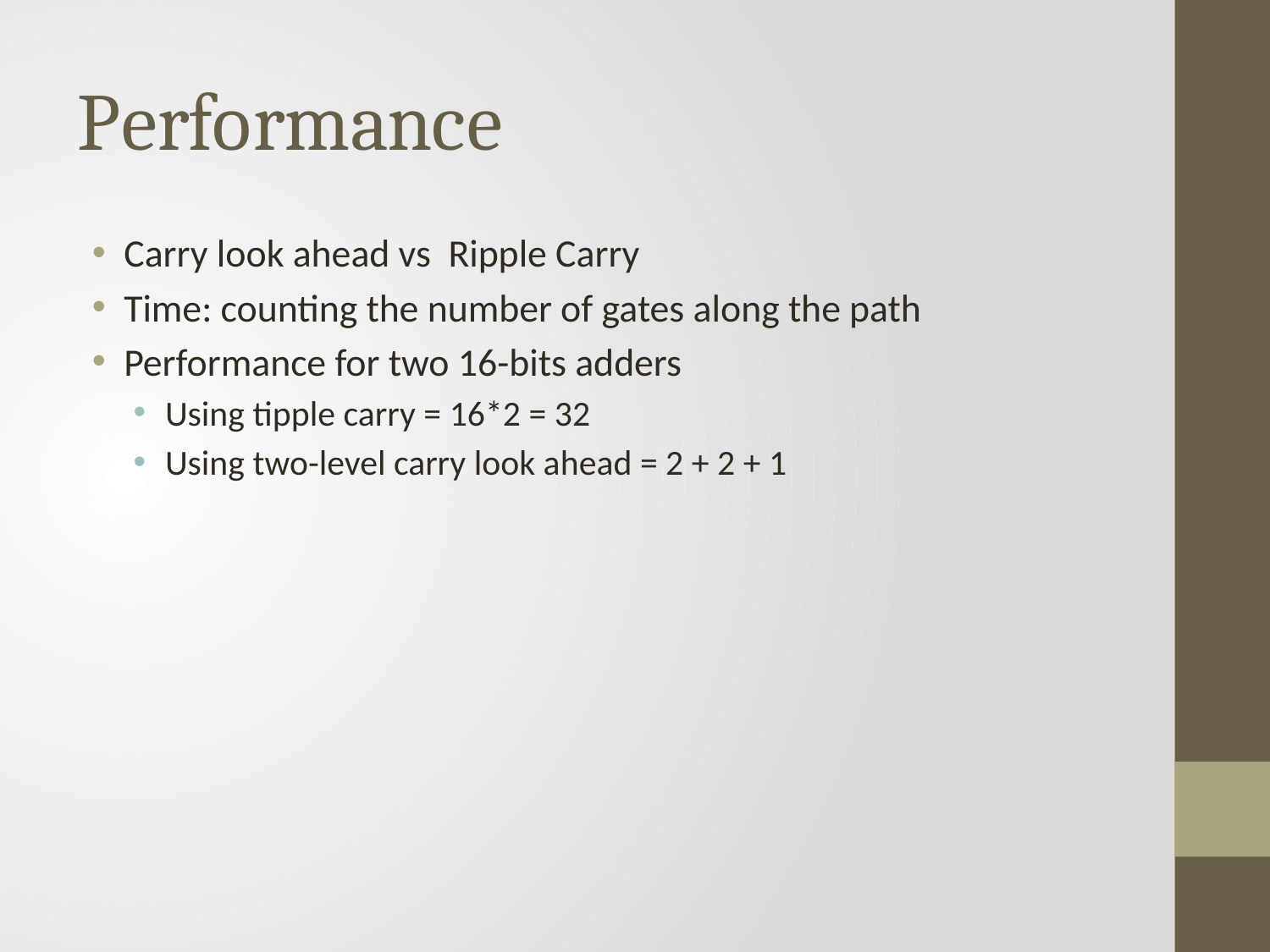

# Performance
Carry look ahead vs  Ripple Carry
Time: counting the number of gates along the path
Performance for two 16-bits adders
Using tipple carry = 16*2 = 32
Using two-level carry look ahead = 2 + 2 + 1